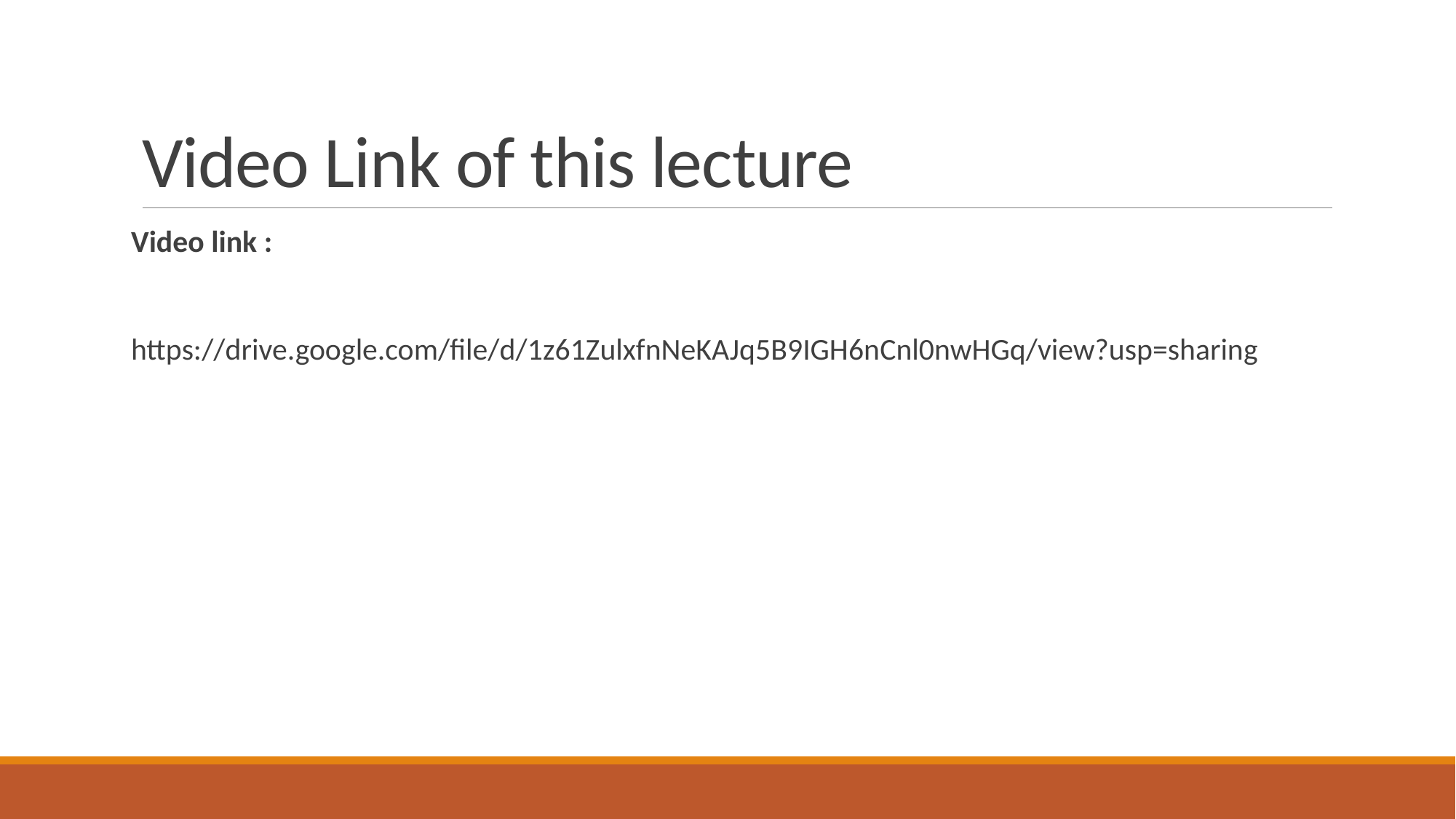

# Video Link of this lecture
Video link :

https://drive.google.com/file/d/1z61ZulxfnNeKAJq5B9IGH6nCnl0nwHGq/view?usp=sharing